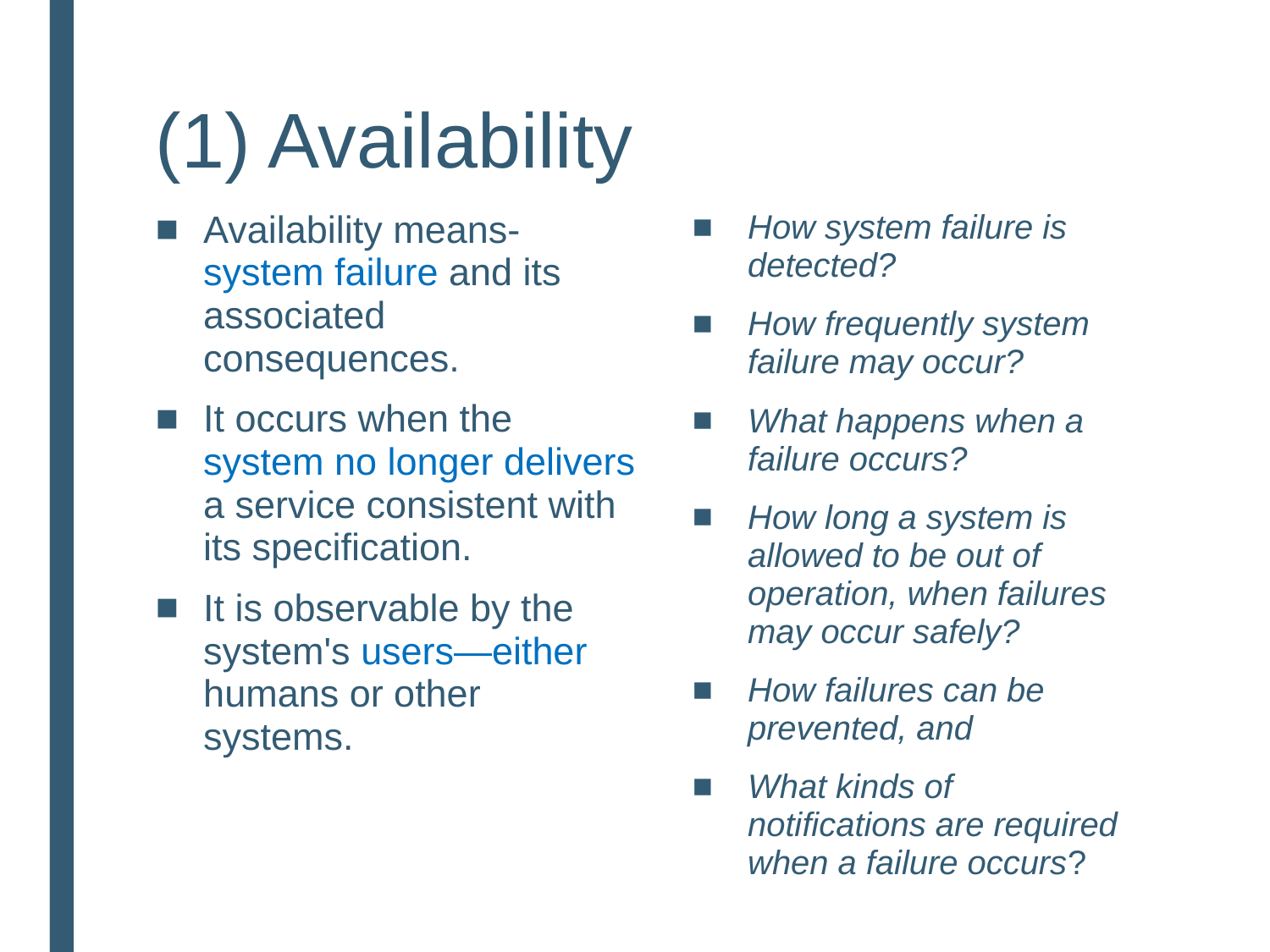

# (1) Availability
Availability means- system failure and its associated consequences.
It occurs when the system no longer delivers a service consistent with its specification.
It is observable by the system's users—either humans or other systems.

How system failure is detected?
How frequently system failure may occur?
What happens when a failure occurs?
How long a system is allowed to be out of operation, when failures may occur safely?
How failures can be prevented, and
What kinds of notifications are required when a failure occurs?